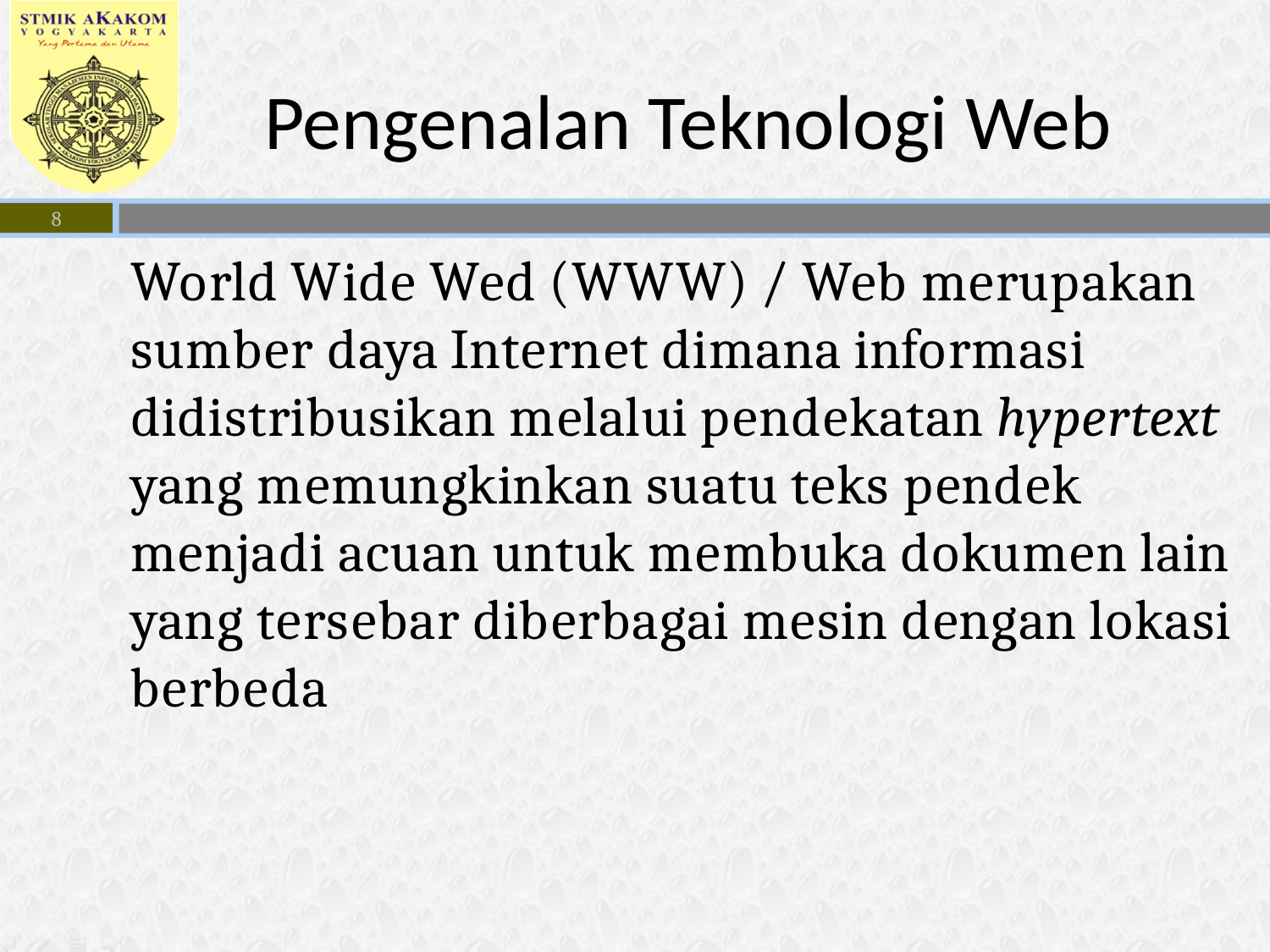

# Pengenalan Teknologi Web
8
World Wide Wed (WWW) / Web merupakan sumber daya Internet dimana informasi didistribusikan melalui pendekatan hypertext yang memungkinkan suatu teks pendek menjadi acuan untuk membuka dokumen lain yang tersebar diberbagai mesin dengan lokasi berbeda